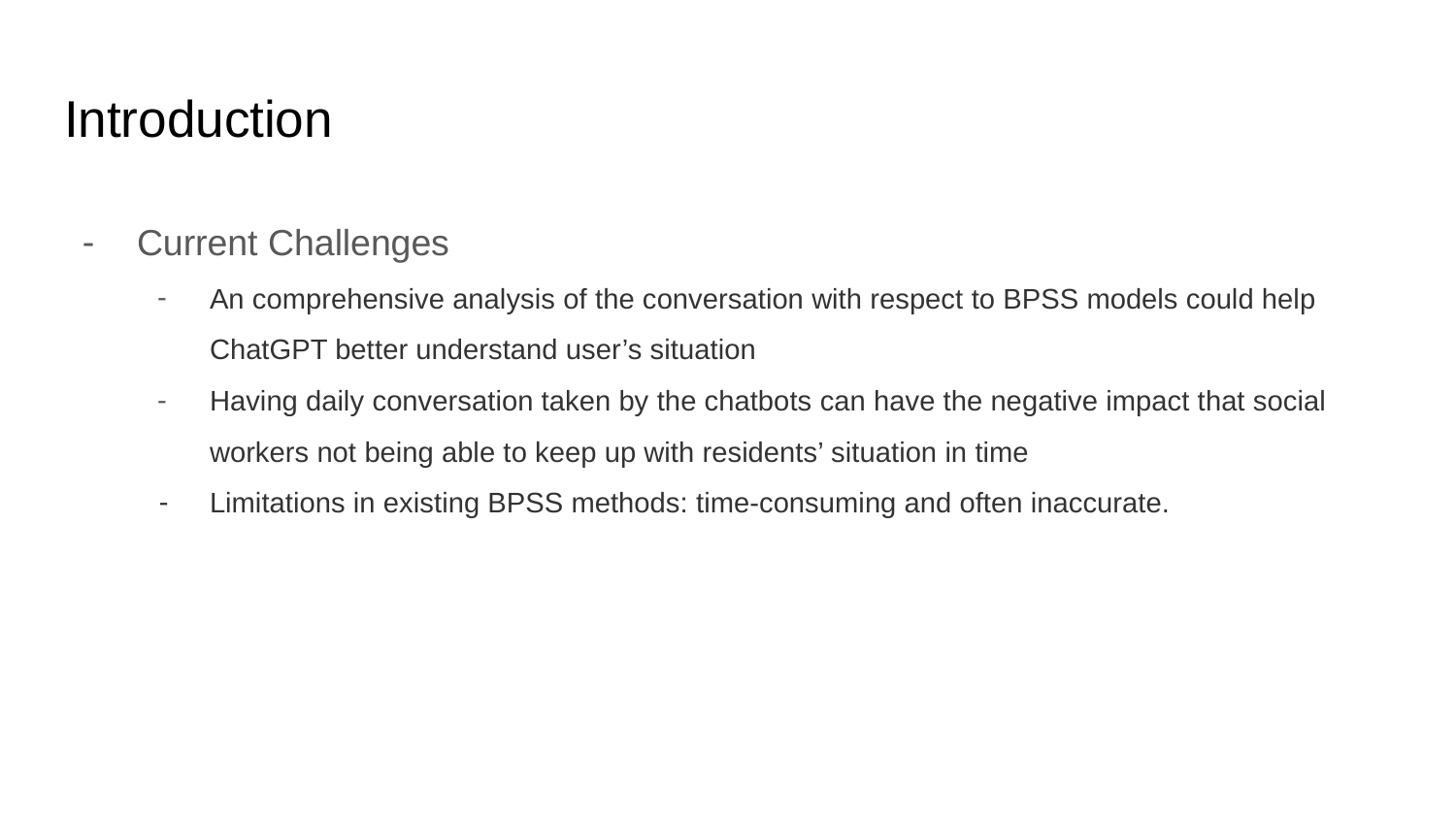

# Introduction
Current Challenges
An comprehensive analysis of the conversation with respect to BPSS models could help ChatGPT better understand user’s situation
Having daily conversation taken by the chatbots can have the negative impact that social workers not being able to keep up with residents’ situation in time
Limitations in existing BPSS methods: time-consuming and often inaccurate.